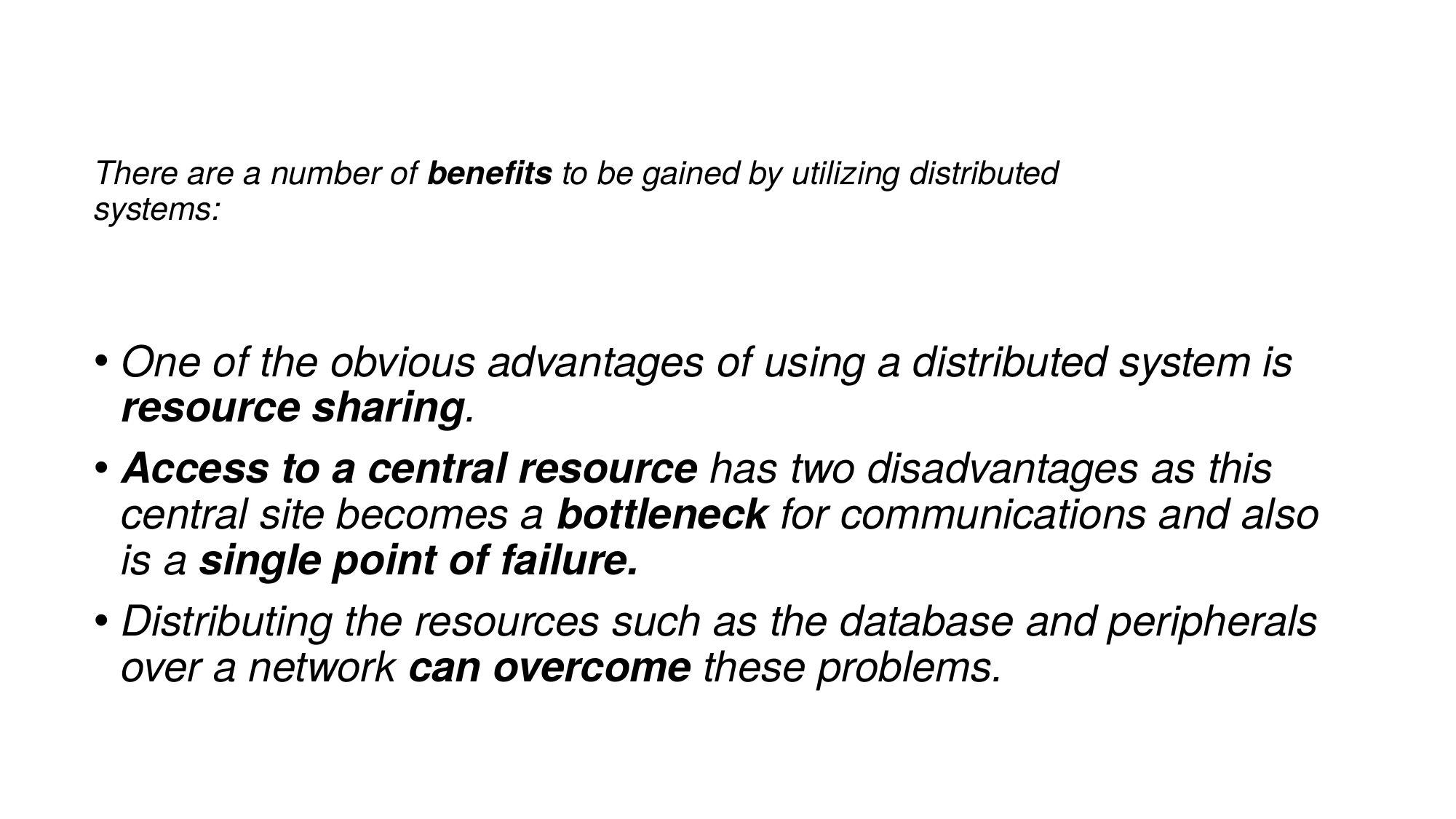

# There are a number of benefits to be gained by utilizing distributed systems:
One of the obvious advantages of using a distributed system is resource sharing.
Access to a central resource has two disadvantages as this central site becomes a bottleneck for communications and also is a single point of failure.
Distributing the resources such as the database and peripherals over a network can overcome these problems.